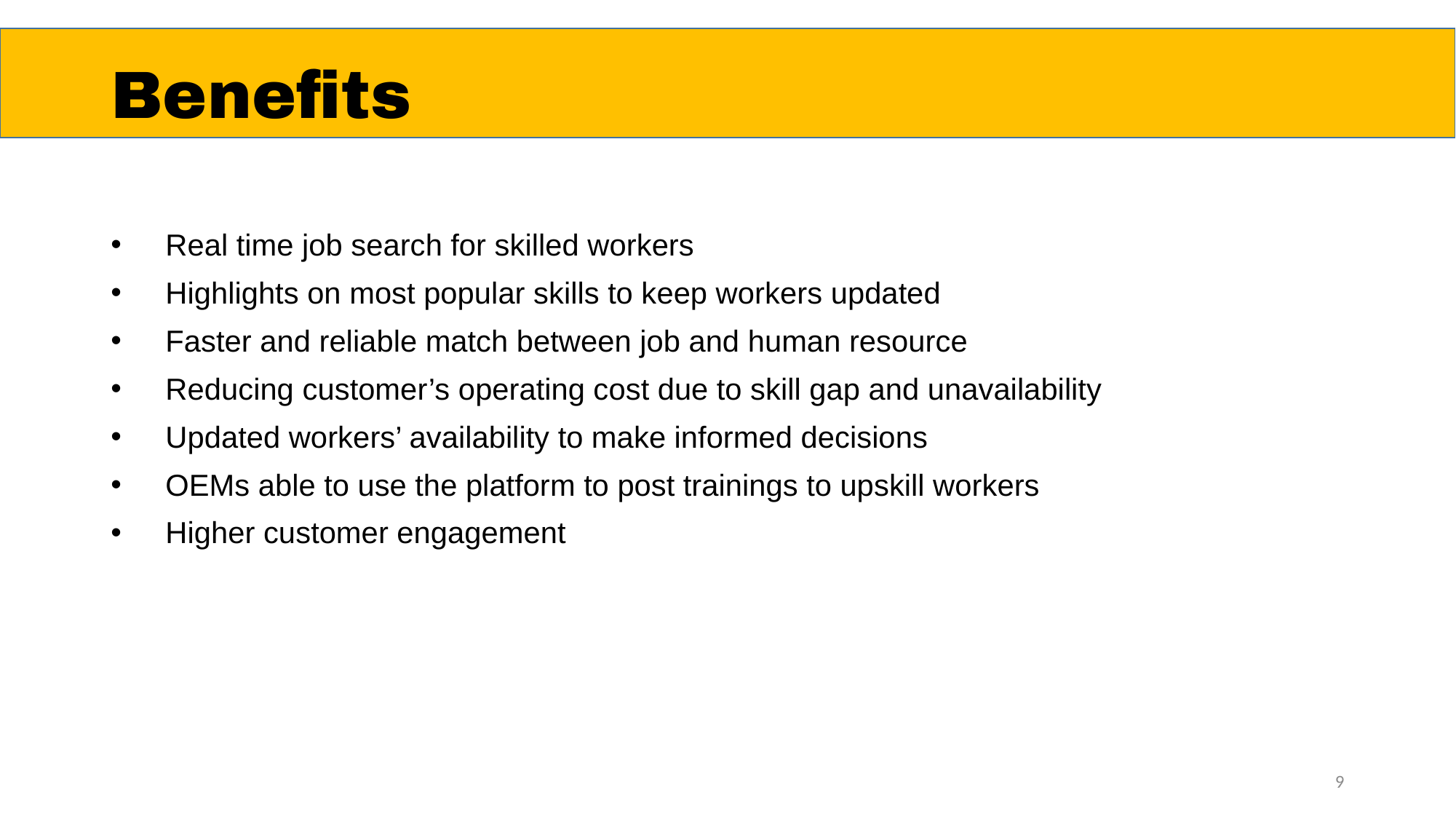

# Benefits
Real time job search for skilled workers
Highlights on most popular skills to keep workers updated
Faster and reliable match between job and human resource
Reducing customer’s operating cost due to skill gap and unavailability
Updated workers’ availability to make informed decisions
OEMs able to use the platform to post trainings to upskill workers
Higher customer engagement

9